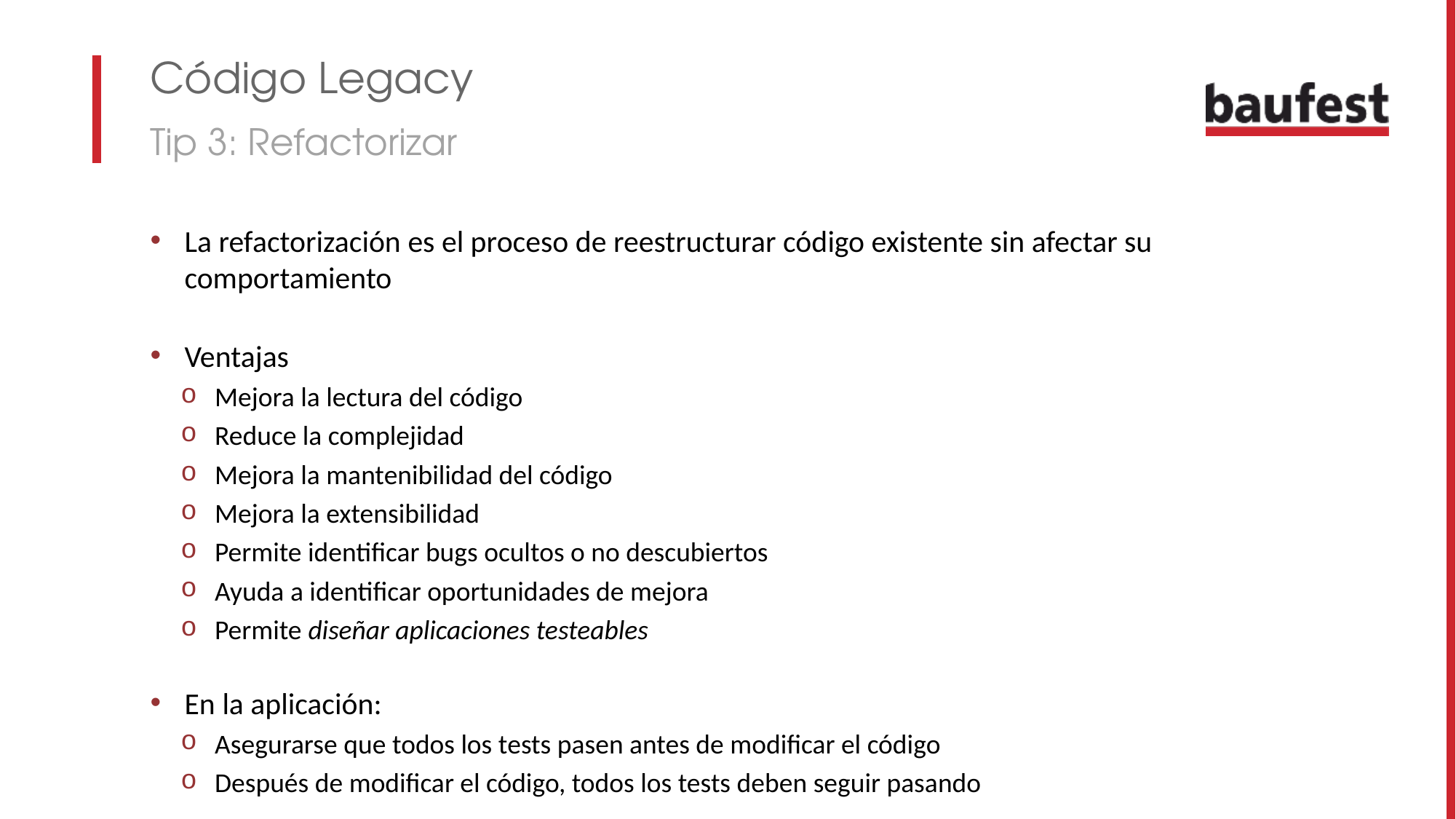

# Código Legacy
Tip 3: Refactorizar
La refactorización es el proceso de reestructurar código existente sin afectar su comportamiento
Ventajas
Mejora la lectura del código
Reduce la complejidad
Mejora la mantenibilidad del código
Mejora la extensibilidad
Permite identificar bugs ocultos o no descubiertos
Ayuda a identificar oportunidades de mejora
Permite diseñar aplicaciones testeables
En la aplicación:
Asegurarse que todos los tests pasen antes de modificar el código
Después de modificar el código, todos los tests deben seguir pasando